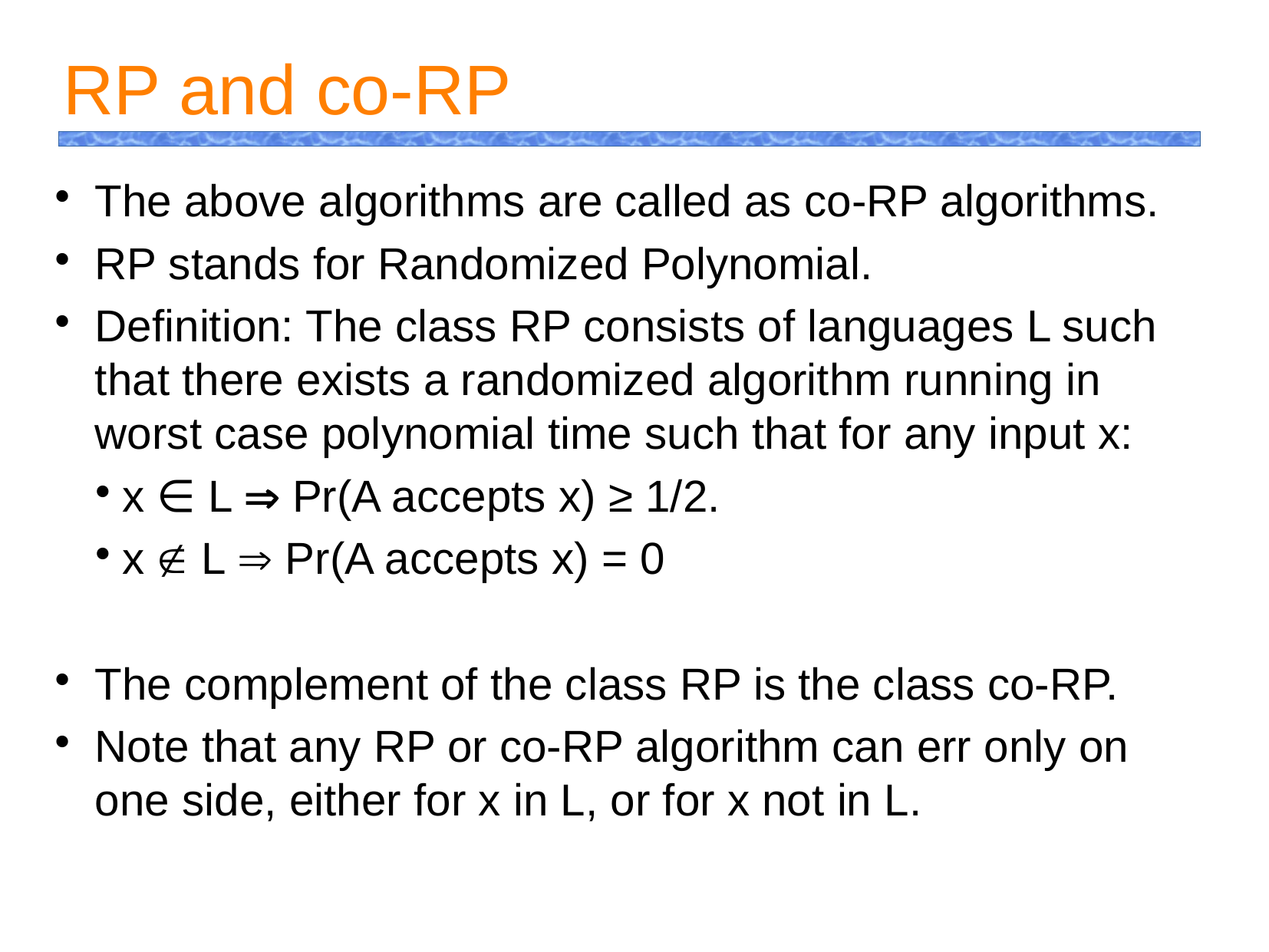

RP and co-RP
The above algorithms are called as co-RP algorithms.
RP stands for Randomized Polynomial.
Definition: The class RP consists of languages L such that there exists a randomized algorithm running in worst case polynomial time such that for any input x:
x ∈ L ⇒ Pr(A accepts x) ≥ 1/2.
x ∉ L ⇒ Pr(A accepts x) = 0

The complement of the class RP is the class co-RP.
Note that any RP or co-RP algorithm can err only on one side, either for x in L, or for x not in L.